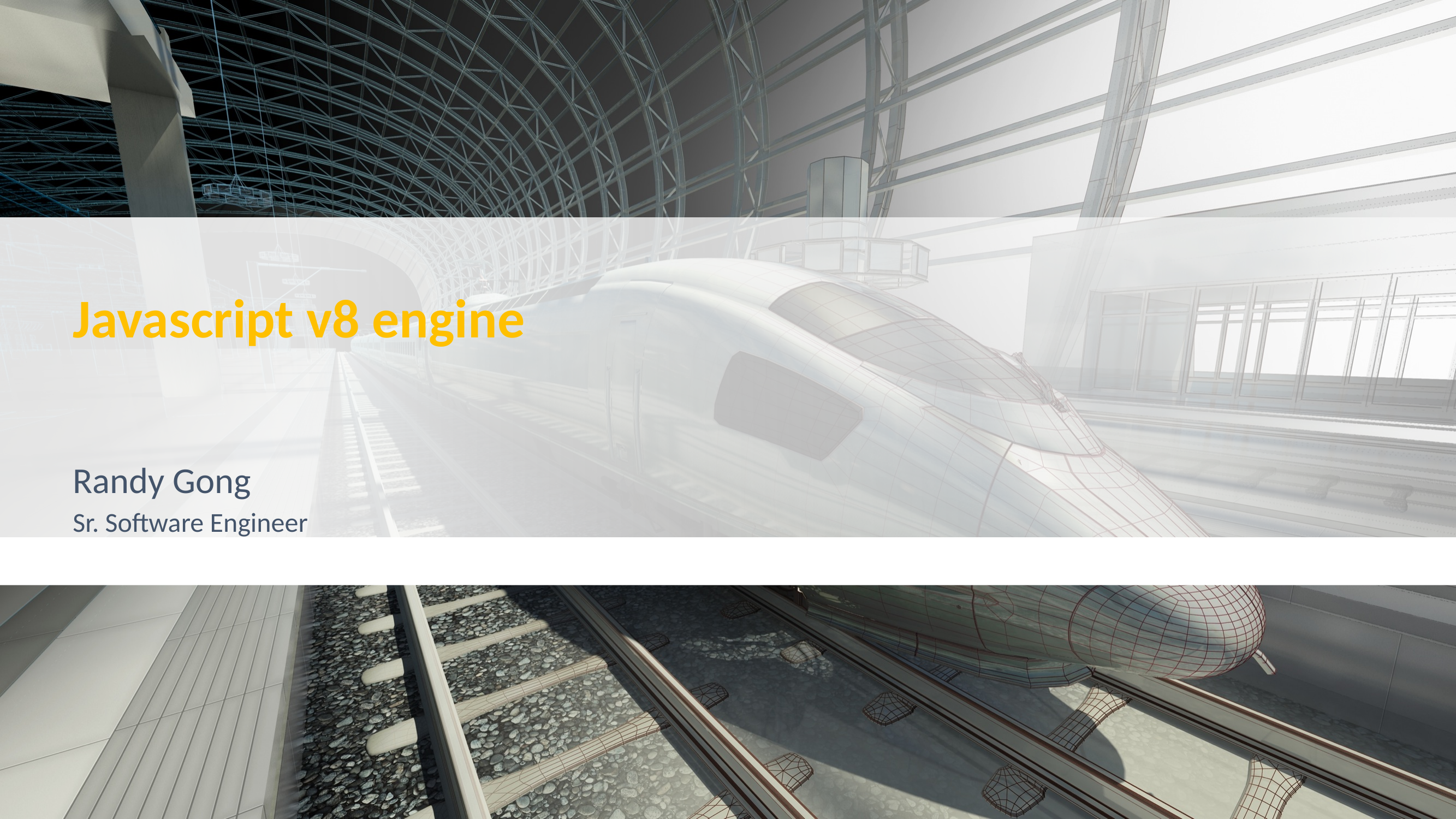

Javascript v8 engine
Randy Gong
Sr. Software Engineer